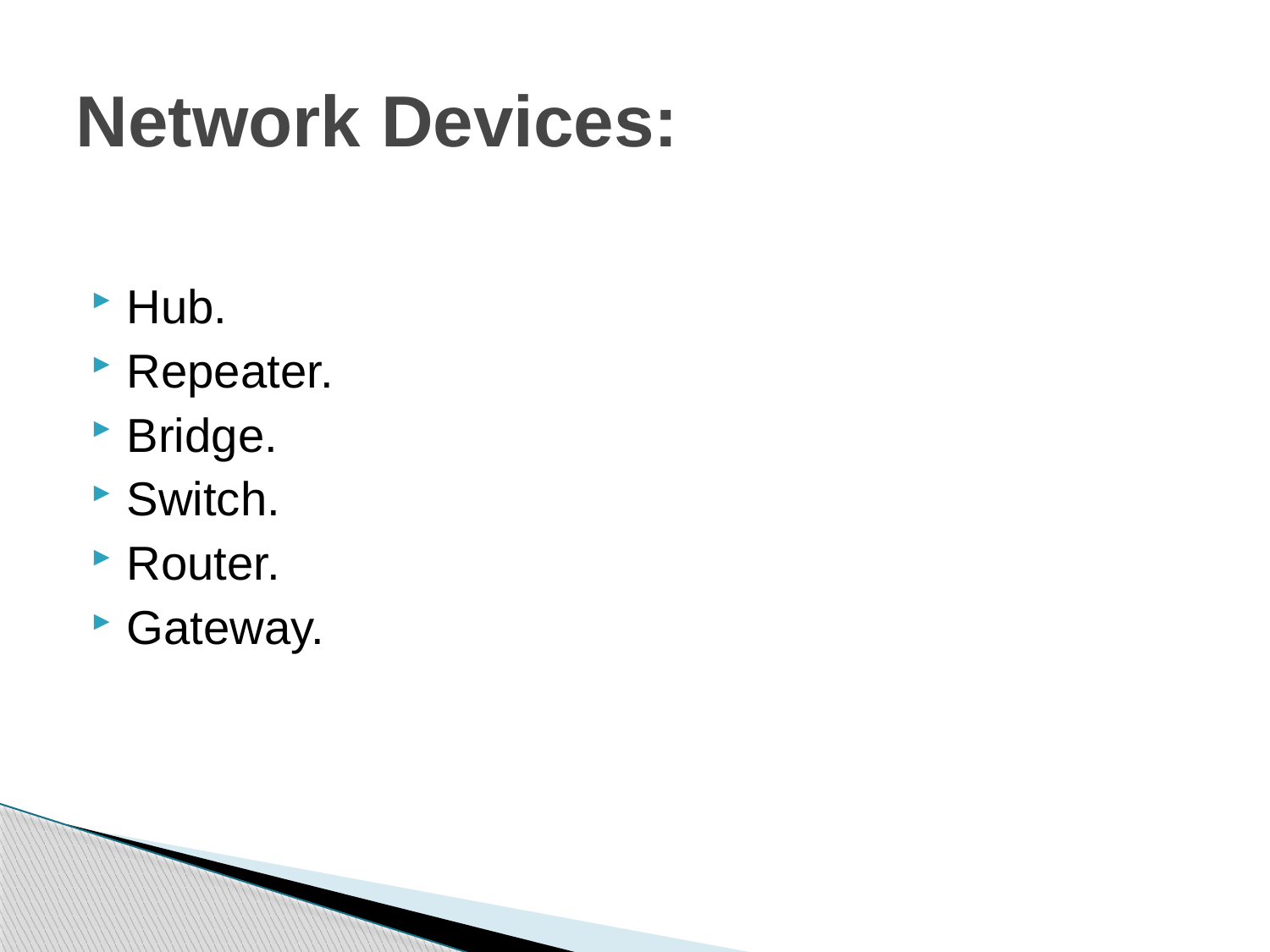

# Network Devices:

Hub.
Repeater.
Bridge.
Switch.
Router.
Gateway.